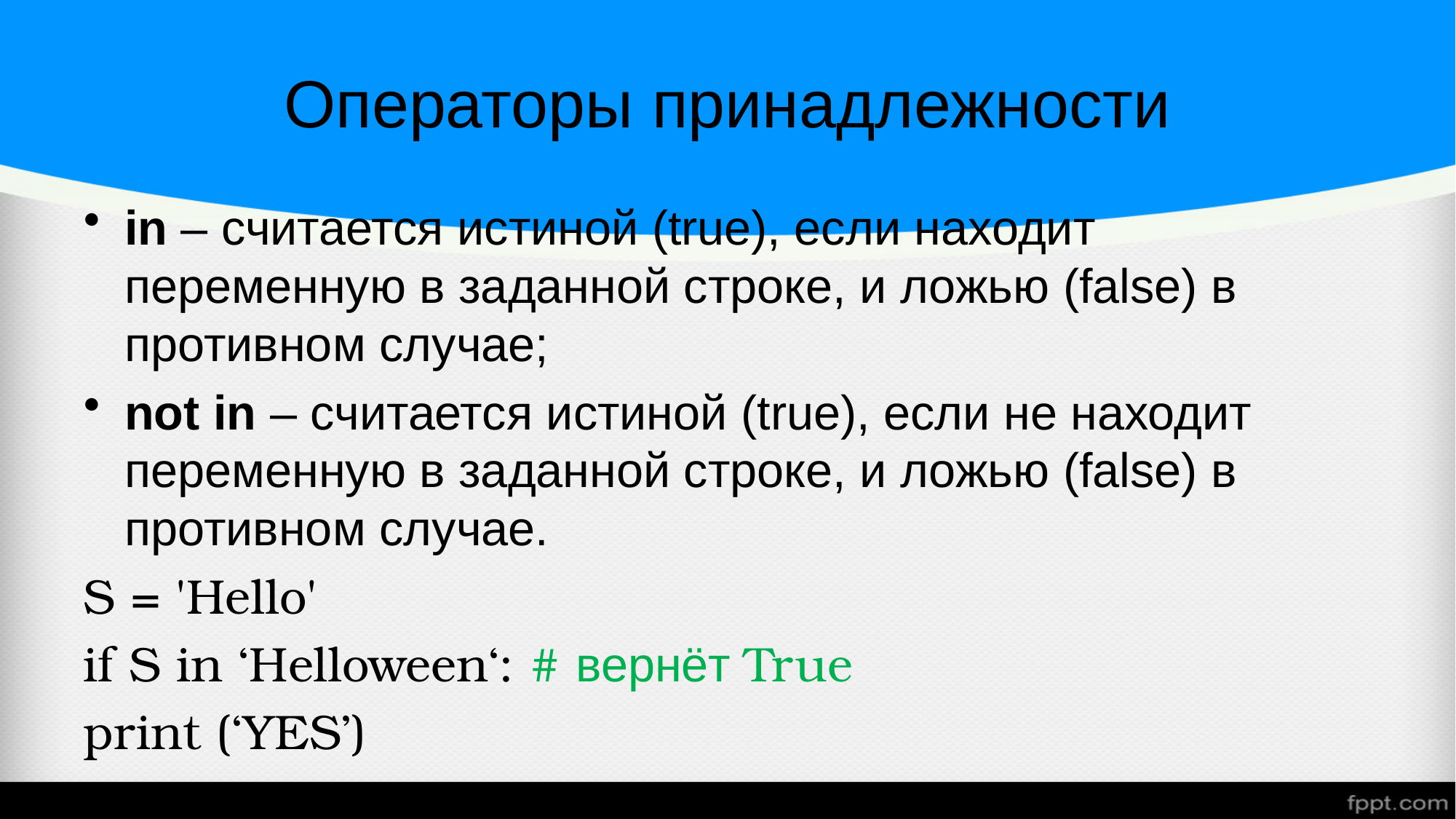

# Операторы принадлежности
in – считается истиной (true), если находит переменную в заданной строке, и ложью (false) в противном случае;
not in – считается истиной (true), если не находит переменную в заданной строке, и ложью (false) в противном случае.
S = 'Hello'
if S in ‘Helloween‘: # вернёт True
print (‘YES’)